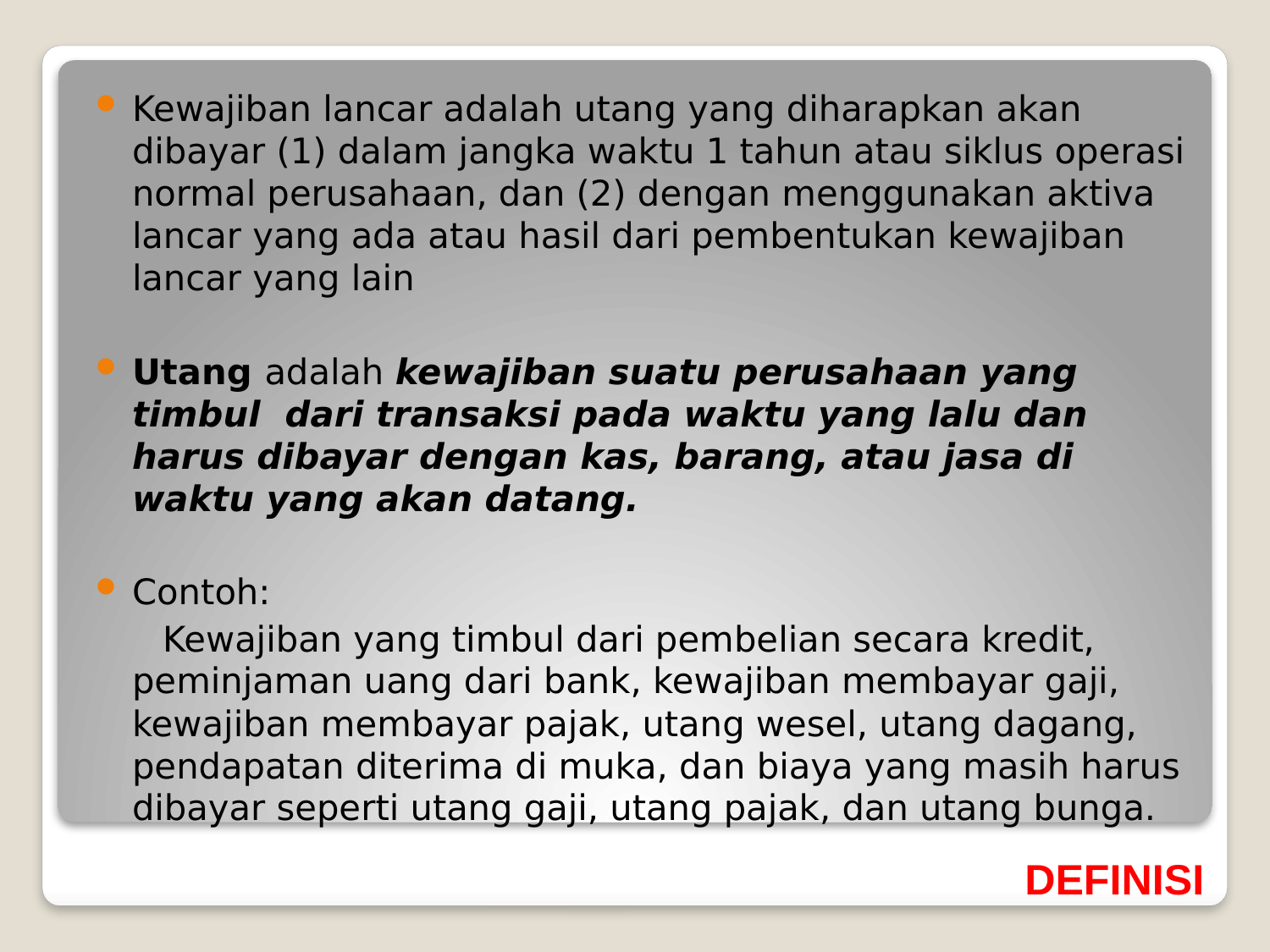

Kewajiban lancar adalah utang yang diharapkan akan dibayar (1) dalam jangka waktu 1 tahun atau siklus operasi normal perusahaan, dan (2) dengan menggunakan aktiva lancar yang ada atau hasil dari pembentukan kewajiban lancar yang lain

Utang adalah kewajiban suatu perusahaan yang timbul  dari transaksi pada waktu yang lalu dan harus dibayar dengan kas, barang, atau jasa di waktu yang akan datang.

Contoh:
      Kewajiban yang timbul dari pembelian secara kredit, peminjaman uang dari bank, kewajiban membayar gaji, kewajiban membayar pajak, utang wesel, utang dagang, pendapatan diterima di muka, dan biaya yang masih harus dibayar seperti utang gaji, utang pajak, dan utang bunga.
# DEFINISI